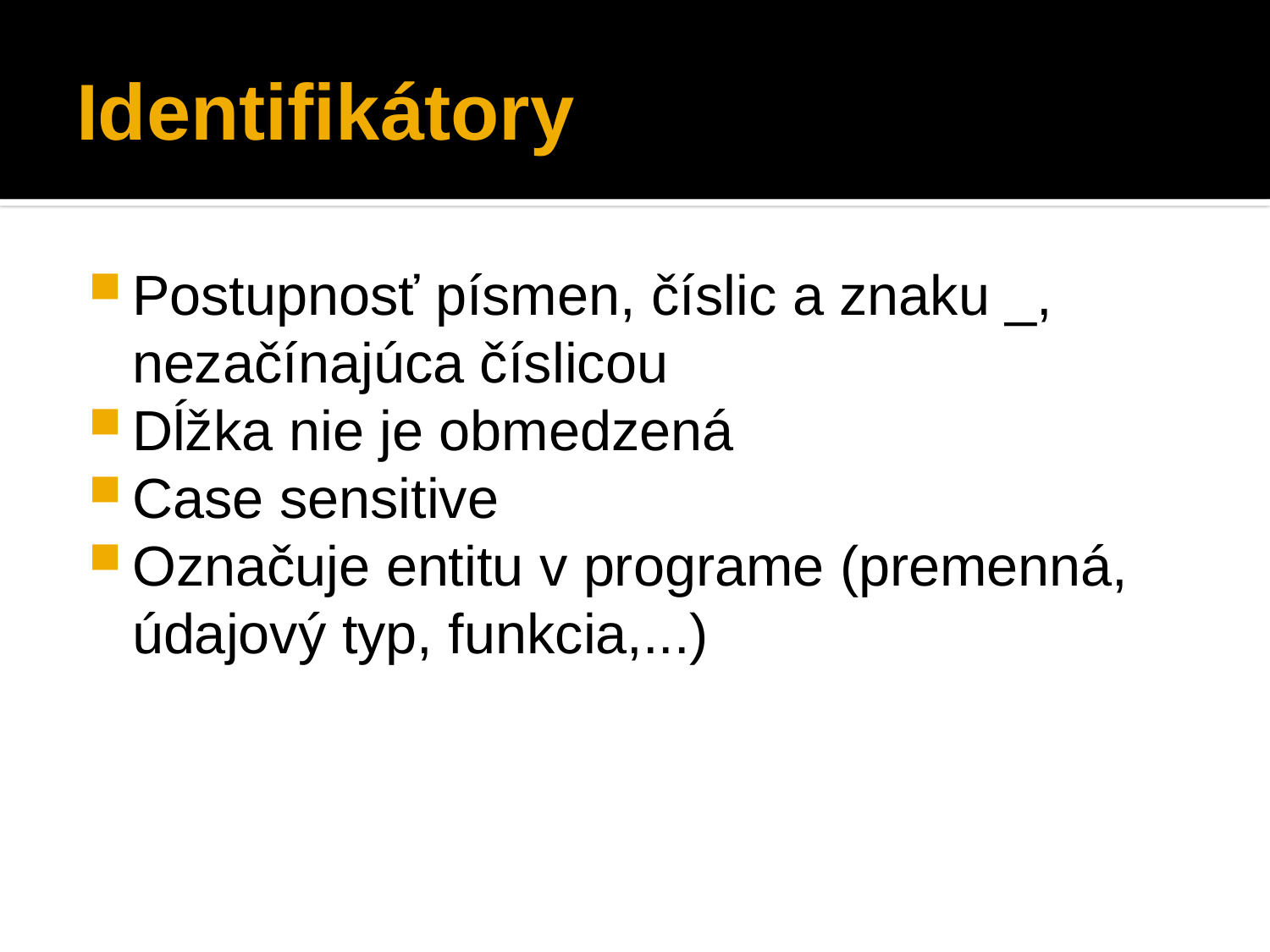

# Identifikátory
Postupnosť písmen, číslic a znaku _, nezačínajúca číslicou
Dĺžka nie je obmedzená
Case sensitive
Označuje entitu v programe (premenná, údajový typ, funkcia,...)